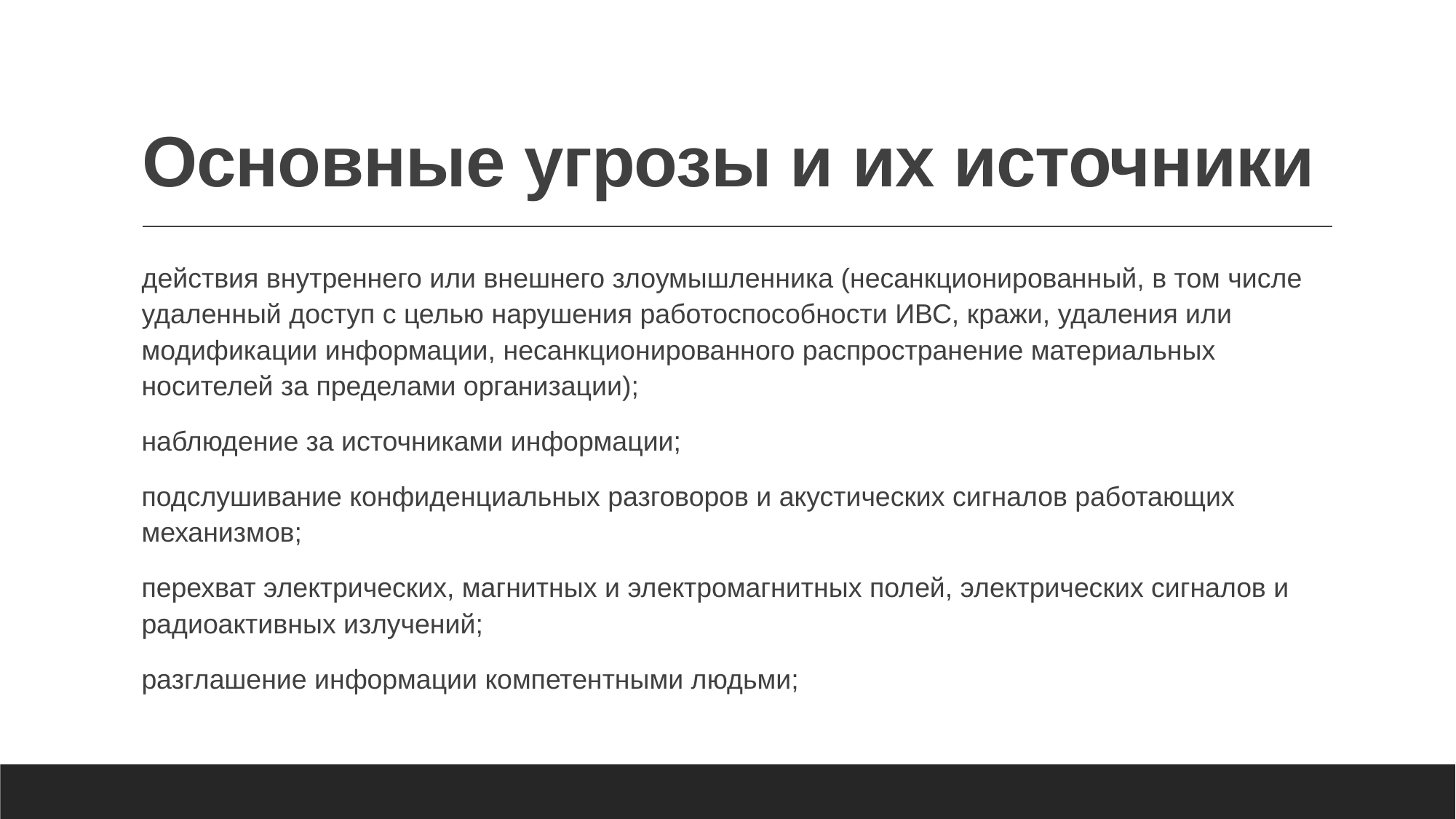

# Основные угрозы и их источники
действия внутреннего или внешнего злоумышленника (несанкционированный, в том числе удаленный доступ с целью нарушения работоспособности ИВС, кражи, удаления или модификации информации, несанкционированного распространение материальных носителей за пределами организации);
наблюдение за источниками информации;
подслушивание конфиденциальных разговоров и акустических сигналов работающих механизмов;
перехват электрических, магнитных и электромагнитных полей, электрических сигналов и радиоактивных излучений;
разглашение информации компетентными людьми;